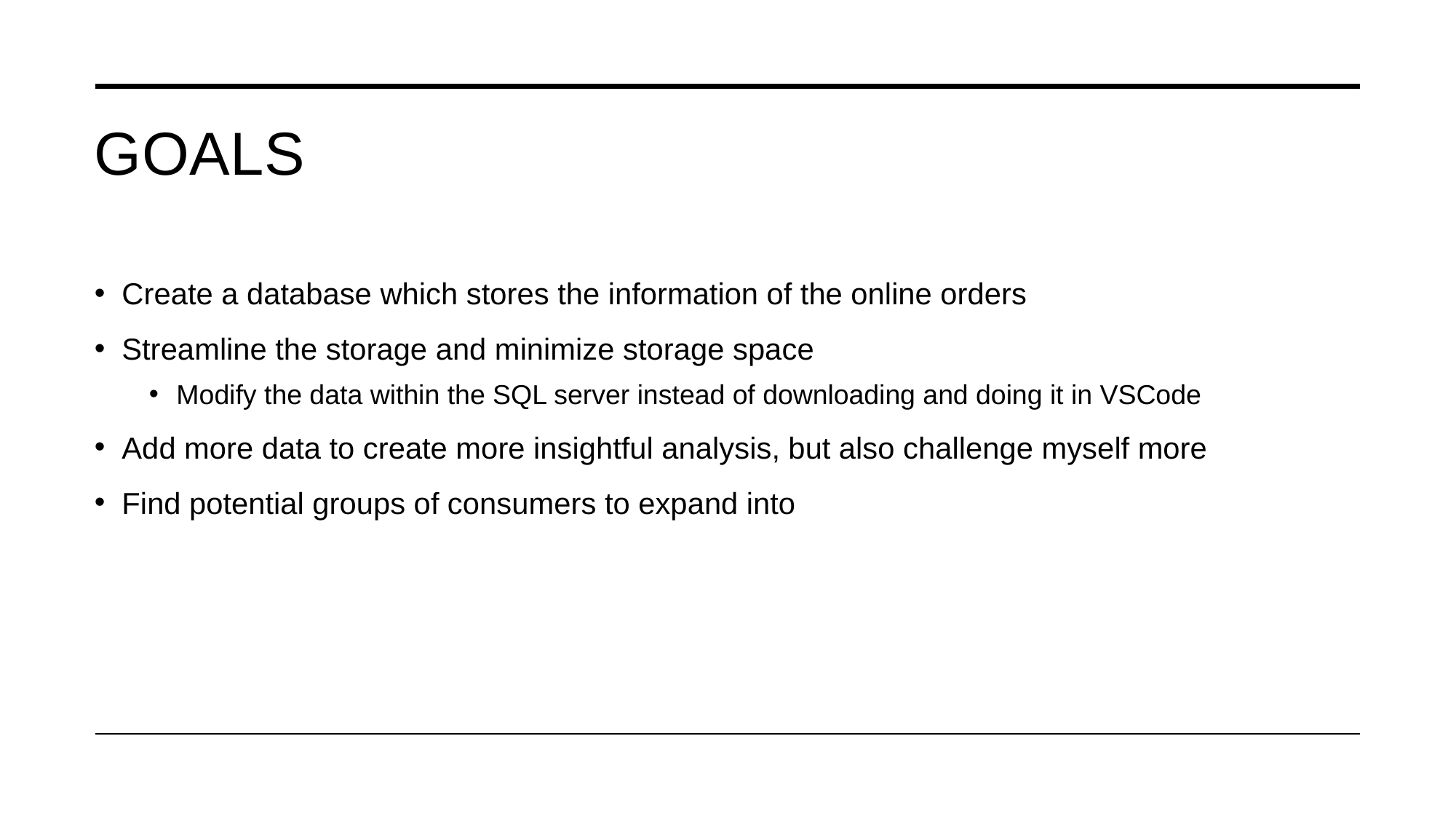

# Goals
Create a database which stores the information of the online orders
Streamline the storage and minimize storage space
Modify the data within the SQL server instead of downloading and doing it in VSCode
Add more data to create more insightful analysis, but also challenge myself more
Find potential groups of consumers to expand into